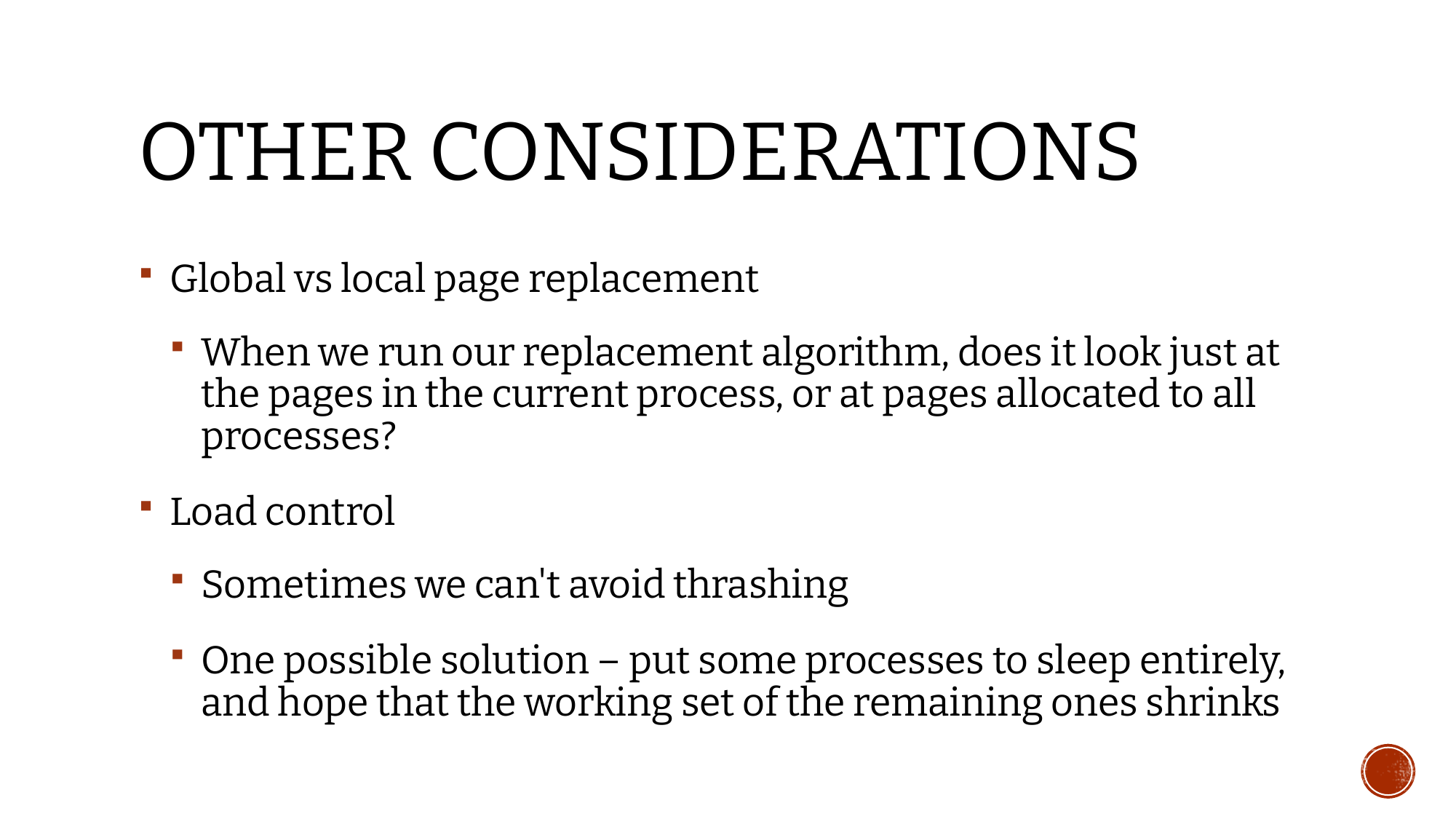

# Other Considerations
Global vs local page replacement
When we run our replacement algorithm, does it look just at the pages in the current process, or at pages allocated to all processes?
Load control
Sometimes we can't avoid thrashing
One possible solution – put some processes to sleep entirely, and hope that the working set of the remaining ones shrinks